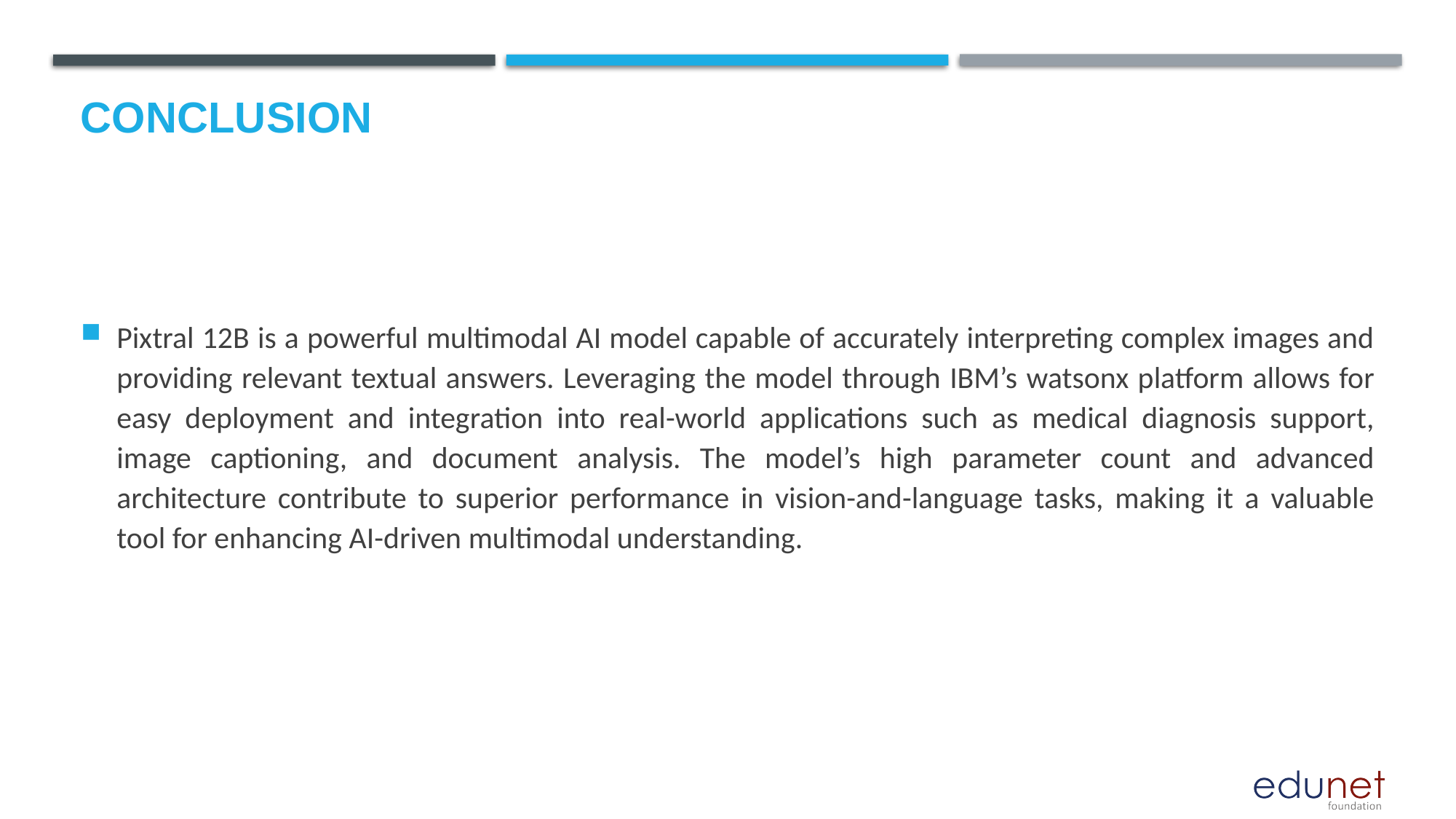

# Conclusion
Pixtral 12B is a powerful multimodal AI model capable of accurately interpreting complex images and providing relevant textual answers. Leveraging the model through IBM’s watsonx platform allows for easy deployment and integration into real-world applications such as medical diagnosis support, image captioning, and document analysis. The model’s high parameter count and advanced architecture contribute to superior performance in vision-and-language tasks, making it a valuable tool for enhancing AI-driven multimodal understanding.